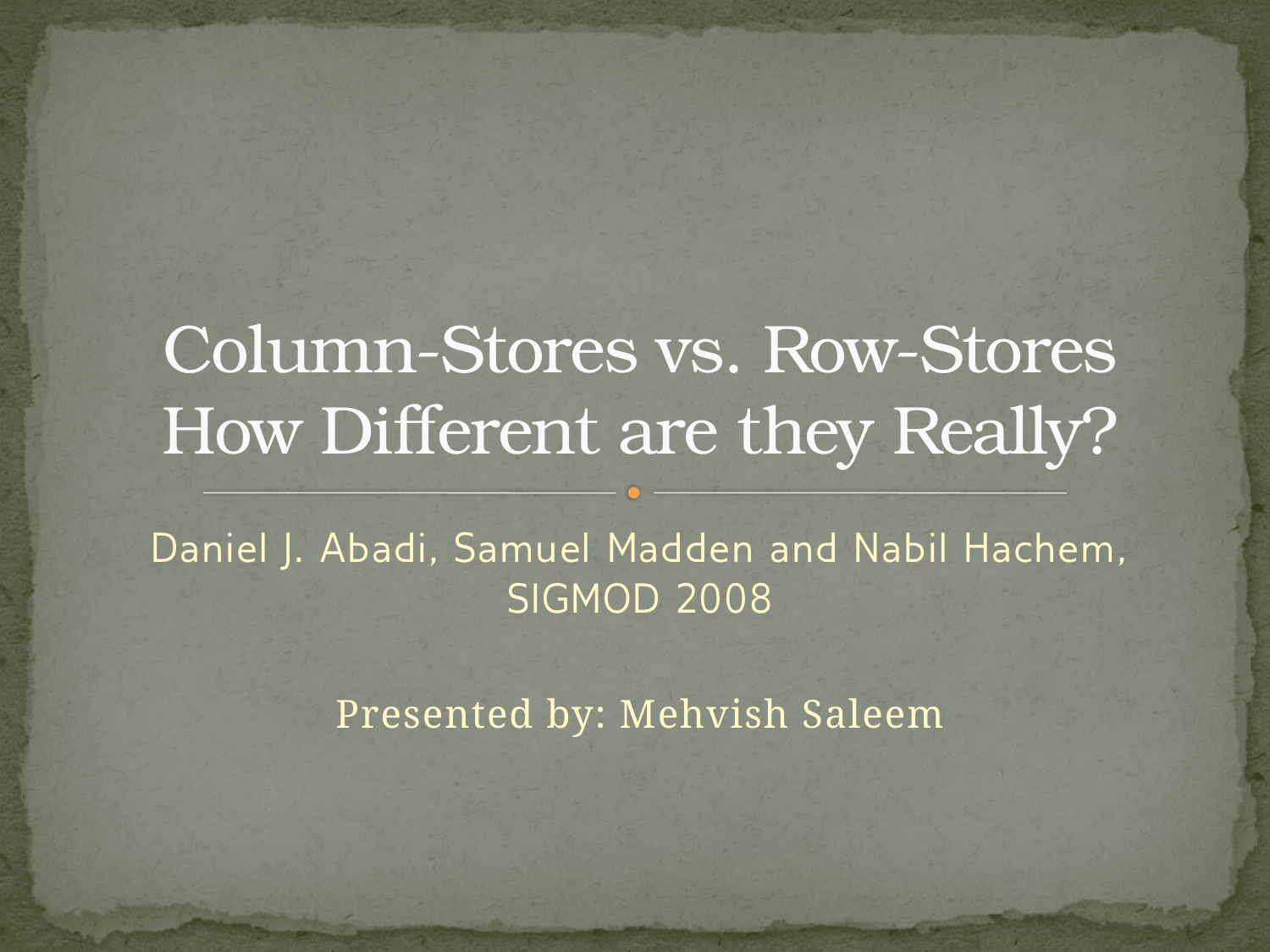

# Column-Stores vs. Row-Stores How Different are they Really?
Daniel J. Abadi, Samuel Madden and Nabil Hachem, SIGMOD 2008

Presented by: Mehvish Saleem